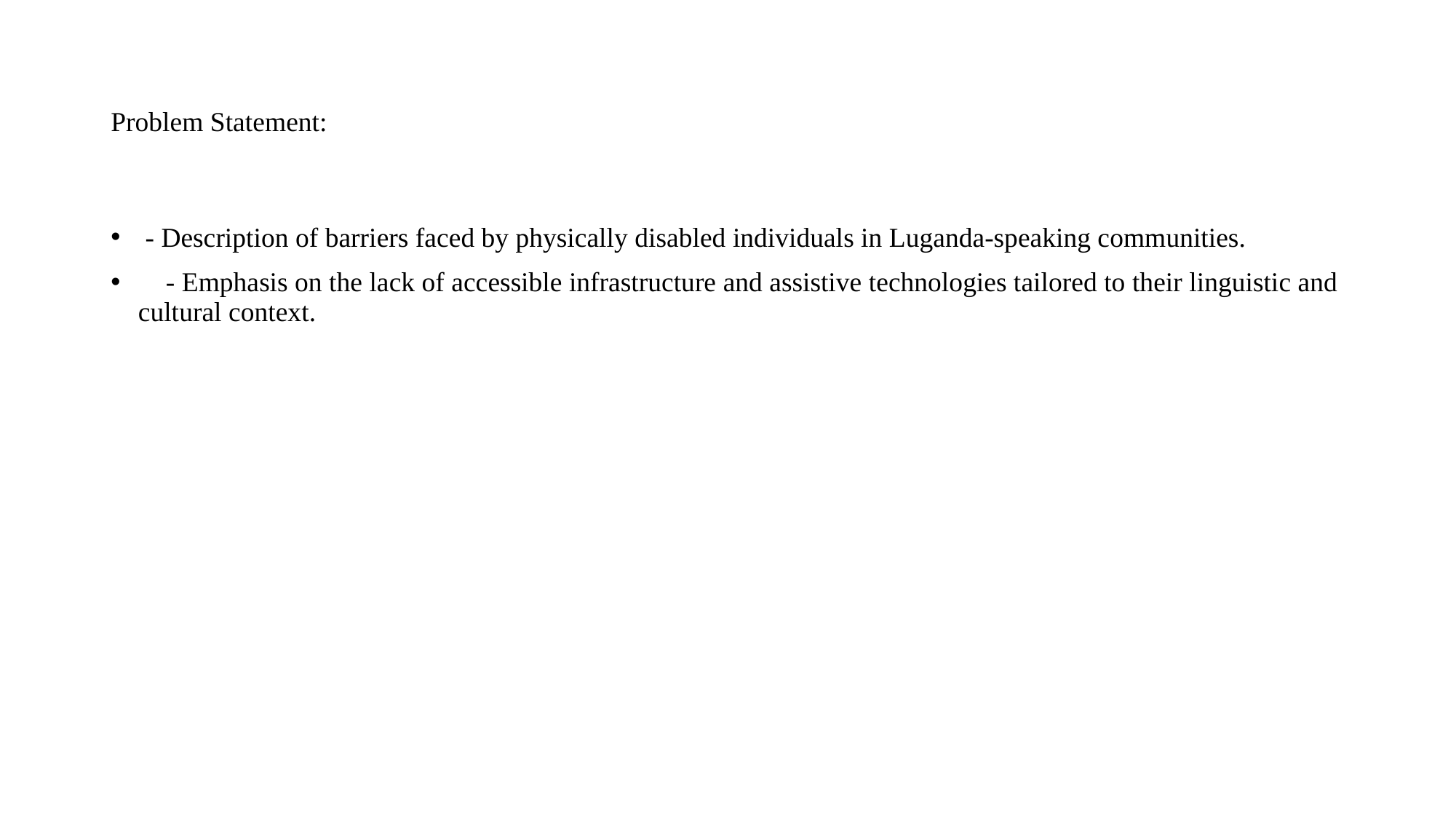

# Problem Statement:
 - Description of barriers faced by physically disabled individuals in Luganda-speaking communities.
    - Emphasis on the lack of accessible infrastructure and assistive technologies tailored to their linguistic and cultural context.